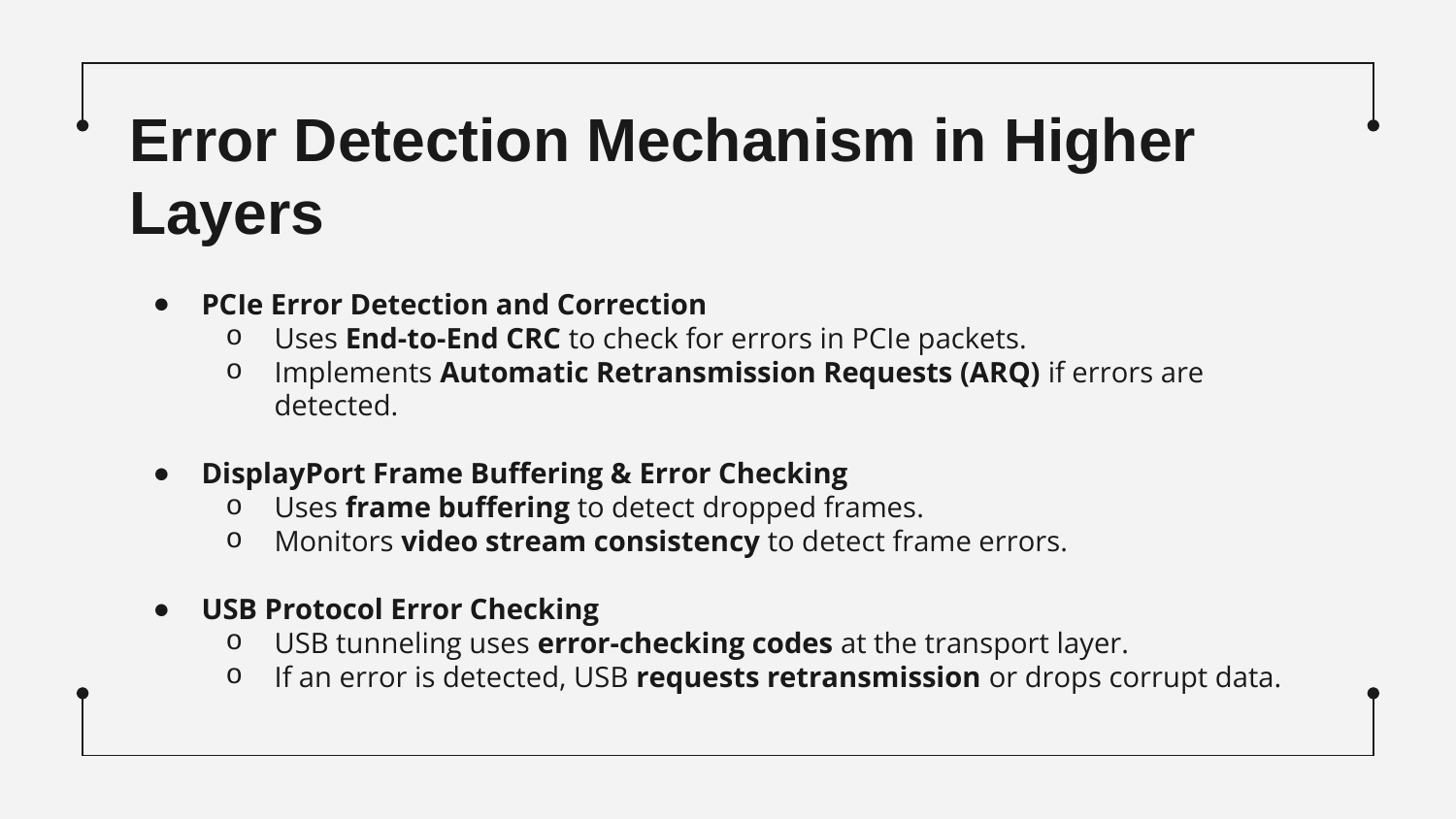

# Error Detection Mechanism in Higher Layers
PCIe Error Detection and Correction
Uses End-to-End CRC to check for errors in PCIe packets.
Implements Automatic Retransmission Requests (ARQ) if errors are detected.

DisplayPort Frame Buffering & Error Checking
Uses frame buffering to detect dropped frames.
Monitors video stream consistency to detect frame errors.

USB Protocol Error Checking
USB tunneling uses error-checking codes at the transport layer.
If an error is detected, USB requests retransmission or drops corrupt data.